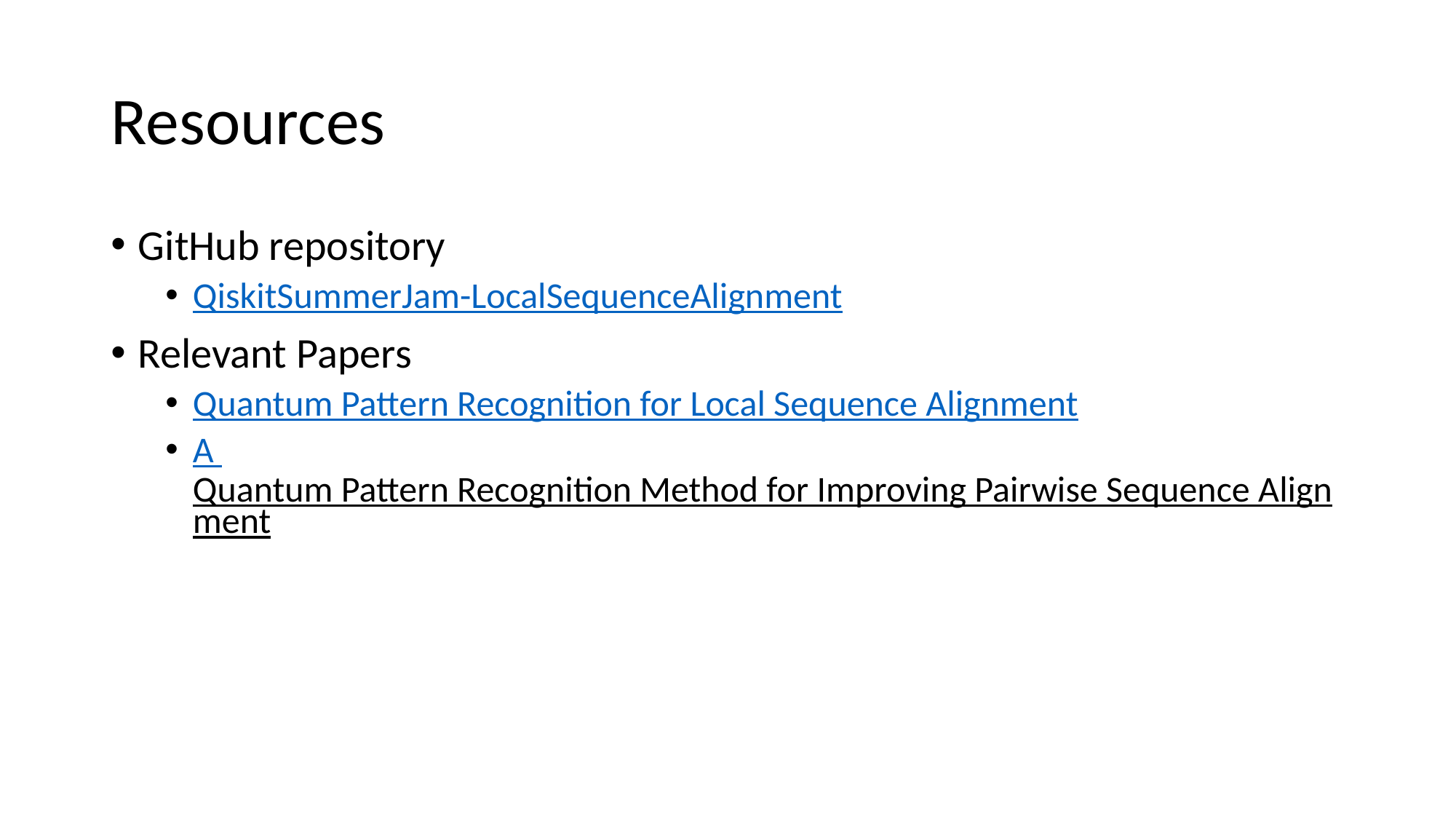

# Resources
GitHub repository
QiskitSummerJam-LocalSequenceAlignment
Relevant Papers
Quantum Pattern Recognition for Local Sequence Alignment
Α Quantum Pattern Recognition Method for Improving Pairwise Sequence Alignment